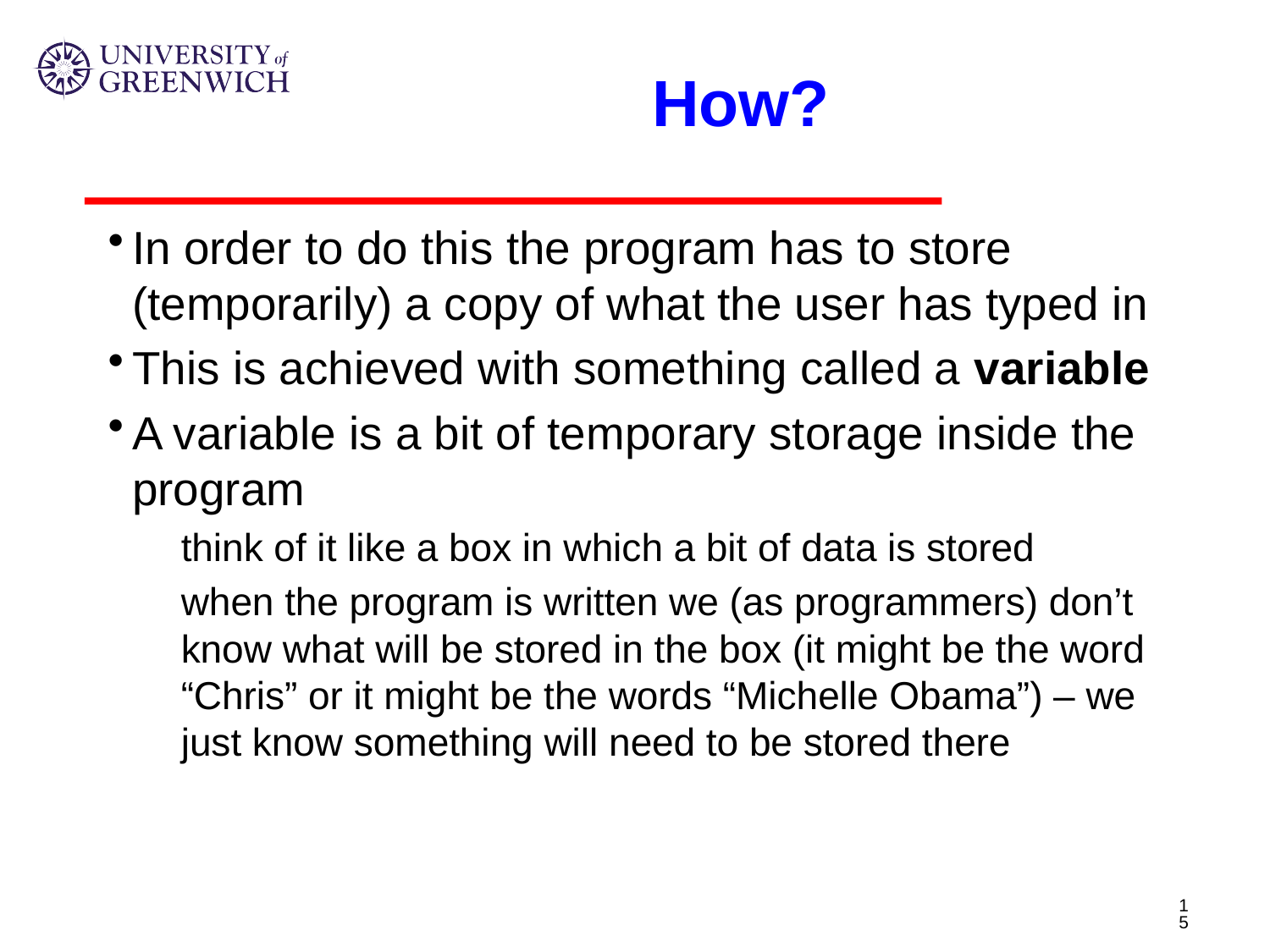

# How?
In order to do this the program has to store (temporarily) a copy of what the user has typed in
This is achieved with something called a variable
A variable is a bit of temporary storage inside the program
think of it like a box in which a bit of data is stored
when the program is written we (as programmers) don’t know what will be stored in the box (it might be the word “Chris” or it might be the words “Michelle Obama”) – we just know something will need to be stored there

15